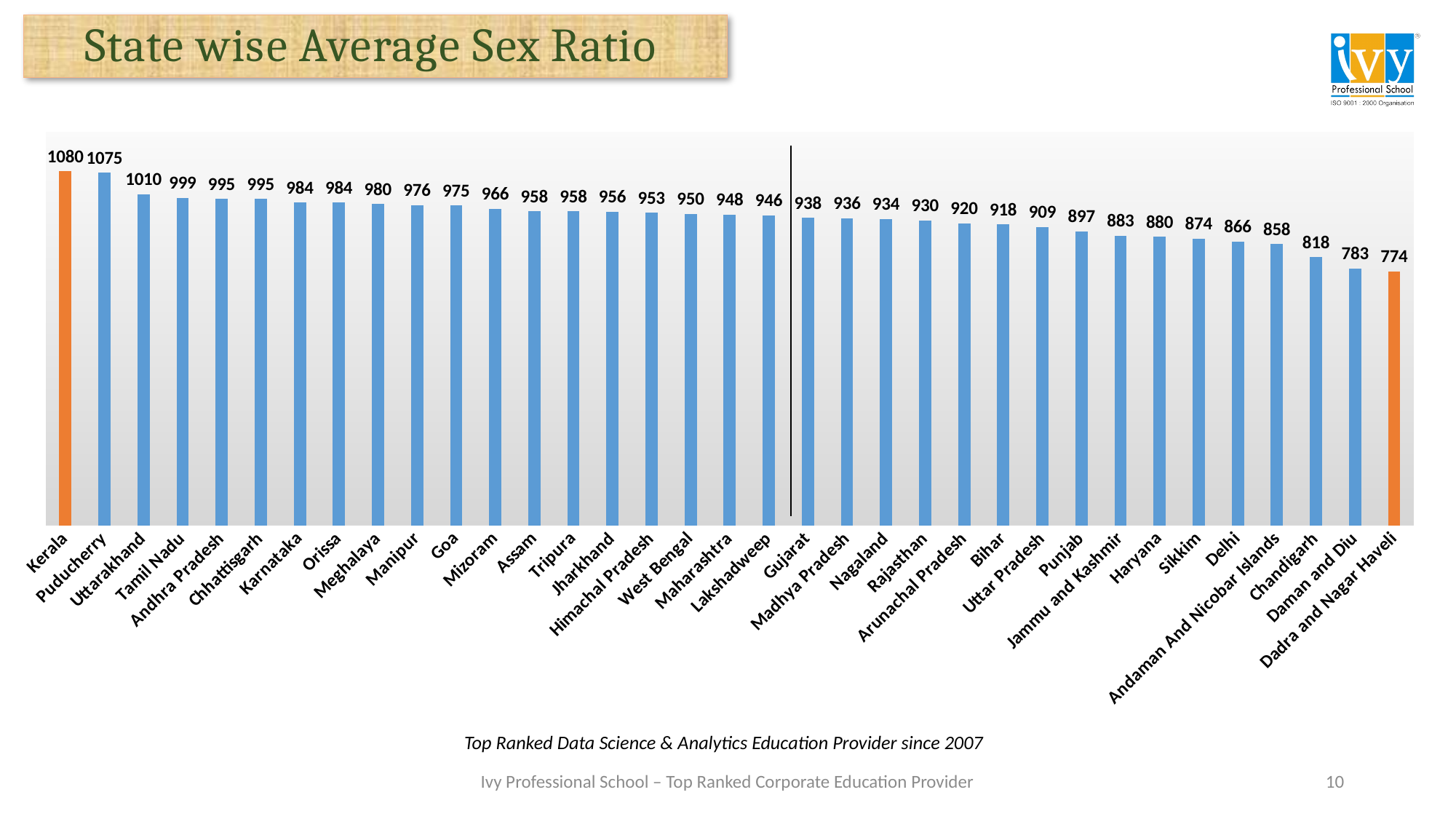

# State wise Average Sex Ratio

### Chart

| Category | Avg_Sex_Ratio |
|---|---|
| Kerala | 1080.0 |
| Puducherry | 1075.0 |
| Uttarakhand | 1010.0 |
| Tamil Nadu | 999.0 |
| Andhra Pradesh | 995.0 |
| Chhattisgarh | 995.0 |
| Karnataka | 984.0 |
| Orissa | 984.0 |
| Meghalaya | 980.0 |
| Manipur | 976.0 |
| Goa | 975.0 |
| Mizoram | 966.0 |
| Assam | 958.0 |
| Tripura | 958.0 |
| Jharkhand | 956.0 |
| Himachal Pradesh | 953.0 |
| West Bengal | 950.0 |
| Maharashtra | 948.0 |
| Lakshadweep | 946.0 |
| Gujarat | 938.0 |
| Madhya Pradesh | 936.0 |
| Nagaland | 934.0 |
| Rajasthan | 930.0 |
| Arunachal Pradesh | 920.0 |
| Bihar | 918.0 |
| Uttar Pradesh | 909.0 |
| Punjab | 897.0 |
| Jammu and Kashmir | 883.0 |
| Haryana | 880.0 |
| Sikkim | 874.0 |
| Delhi | 866.0 |
| Andaman And Nicobar Islands | 858.0 |
| Chandigarh | 818.0 |
| Daman and Diu | 783.0 |
| Dadra and Nagar Haveli | 774.0 |

Top Ranked Data Science & Analytics Education Provider since 2007

10